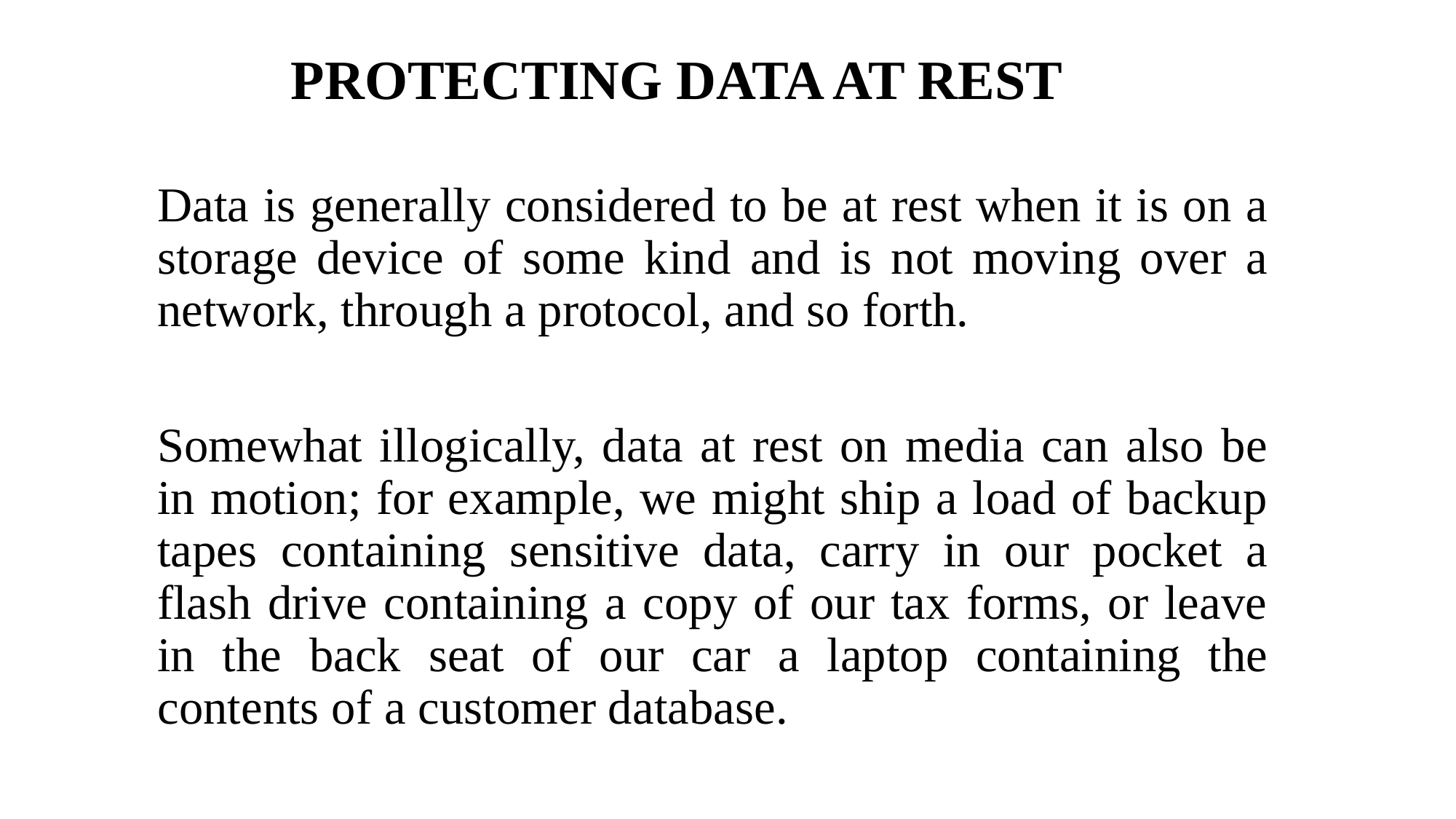

# PROTECTING DATA AT REST
Data is generally considered to be at rest when it is on a storage device of some kind and is not moving over a network, through a protocol, and so forth.

Somewhat illogically, data at rest on media can also be in motion; for example, we might ship a load of backup tapes containing sensitive data, carry in our pocket a flash drive containing a copy of our tax forms, or leave in the back seat of our car a laptop containing the contents of a customer database.